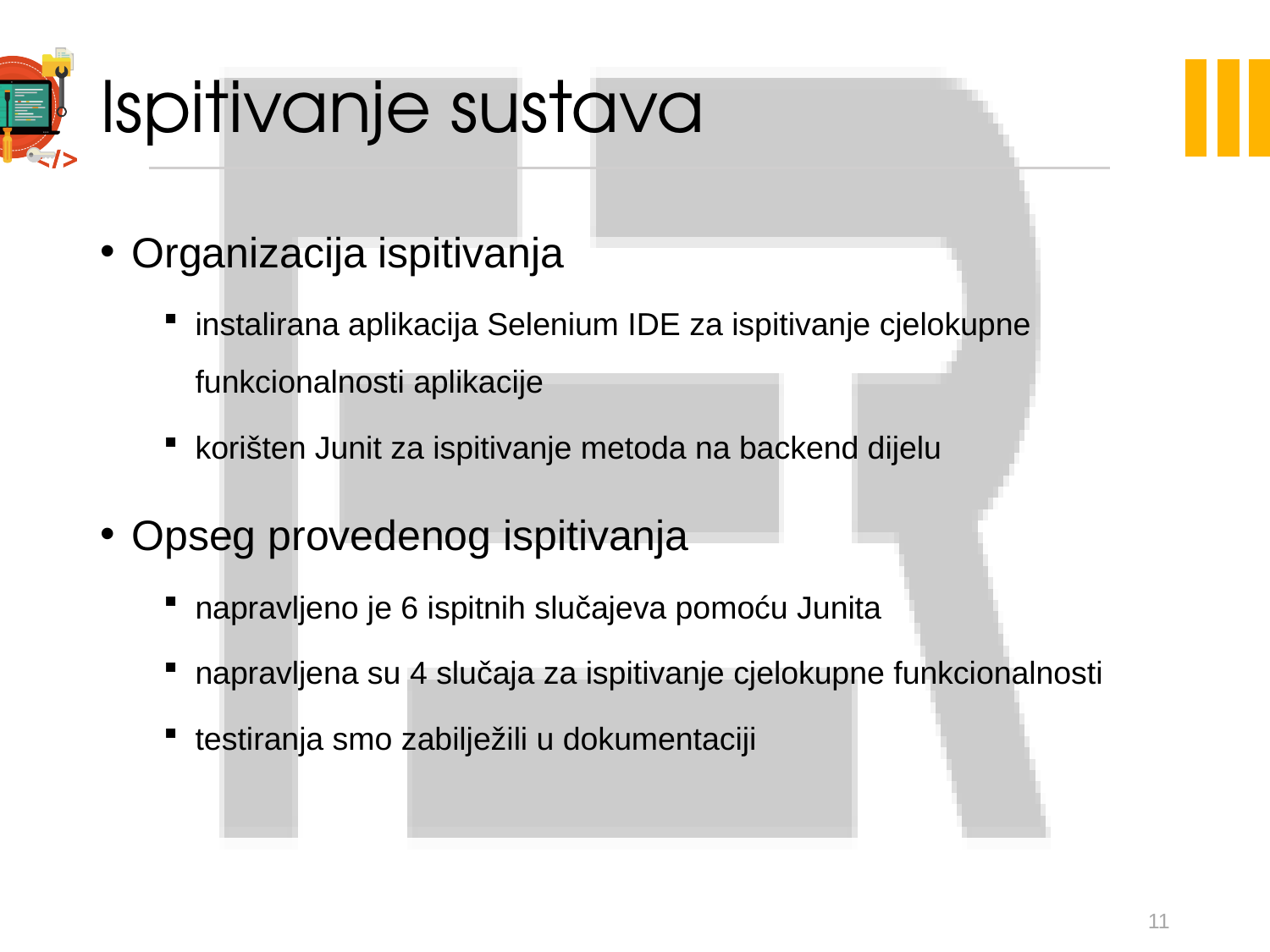

# Ispitivanje sustava
Organizacija ispitivanja
instalirana aplikacija Selenium IDE za ispitivanje cjelokupne funkcionalnosti aplikacije
korišten Junit za ispitivanje metoda na backend dijelu
Opseg provedenog ispitivanja
napravljeno je 6 ispitnih slučajeva pomoću Junita
napravljena su 4 slučaja za ispitivanje cjelokupne funkcionalnosti
testiranja smo zabilježili u dokumentaciji

11